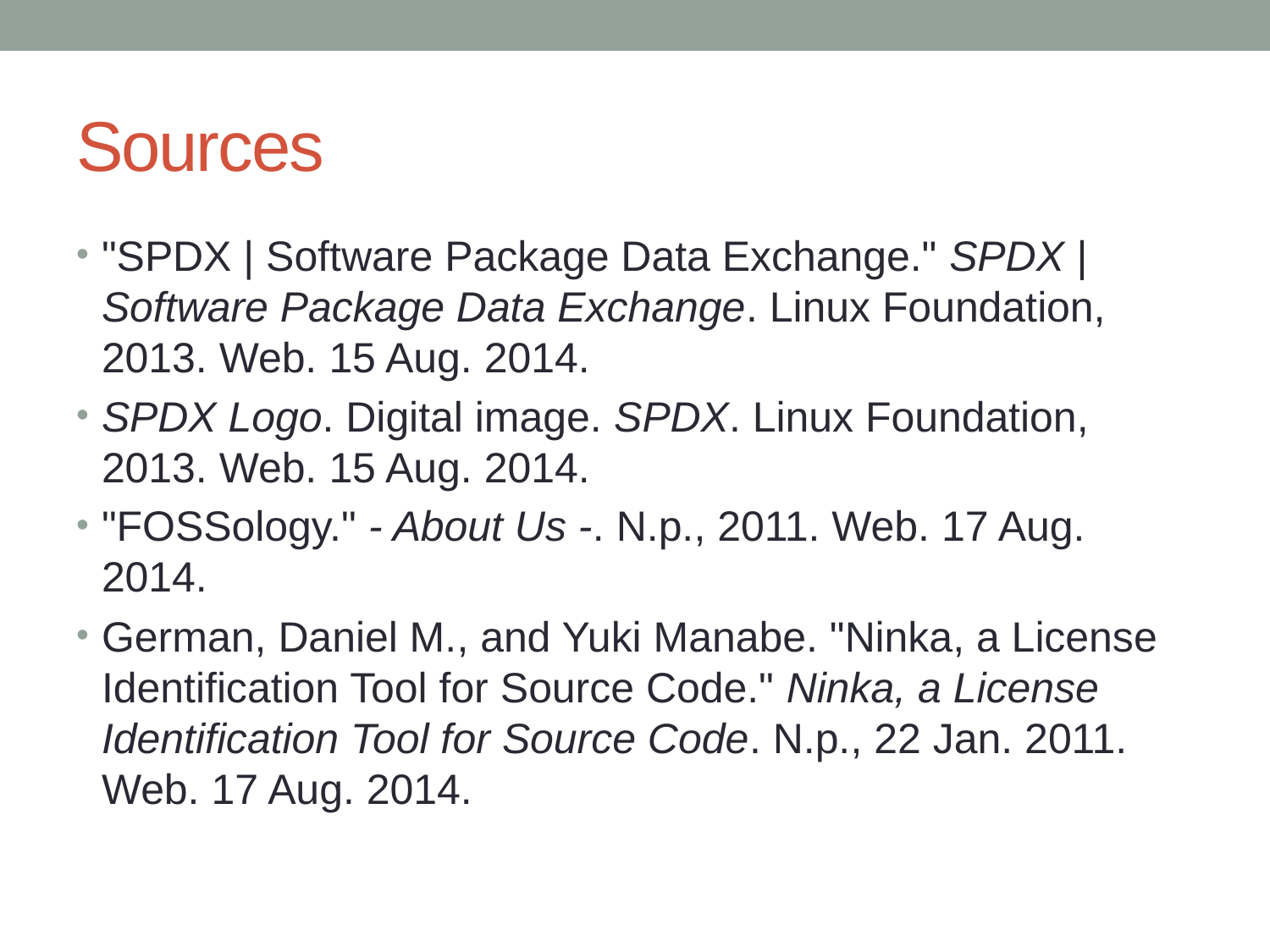

# Sources
"SPDX | Software Package Data Exchange." SPDX | Software Package Data Exchange. Linux Foundation, 2013. Web. 15 Aug. 2014.
SPDX Logo. Digital image. SPDX. Linux Foundation, 2013. Web. 15 Aug. 2014.
"FOSSology." - About Us -. N.p., 2011. Web. 17 Aug. 2014.
German, Daniel M., and Yuki Manabe. "Ninka, a License Identification Tool for Source Code." Ninka, a License Identification Tool for Source Code. N.p., 22 Jan. 2011. Web. 17 Aug. 2014.